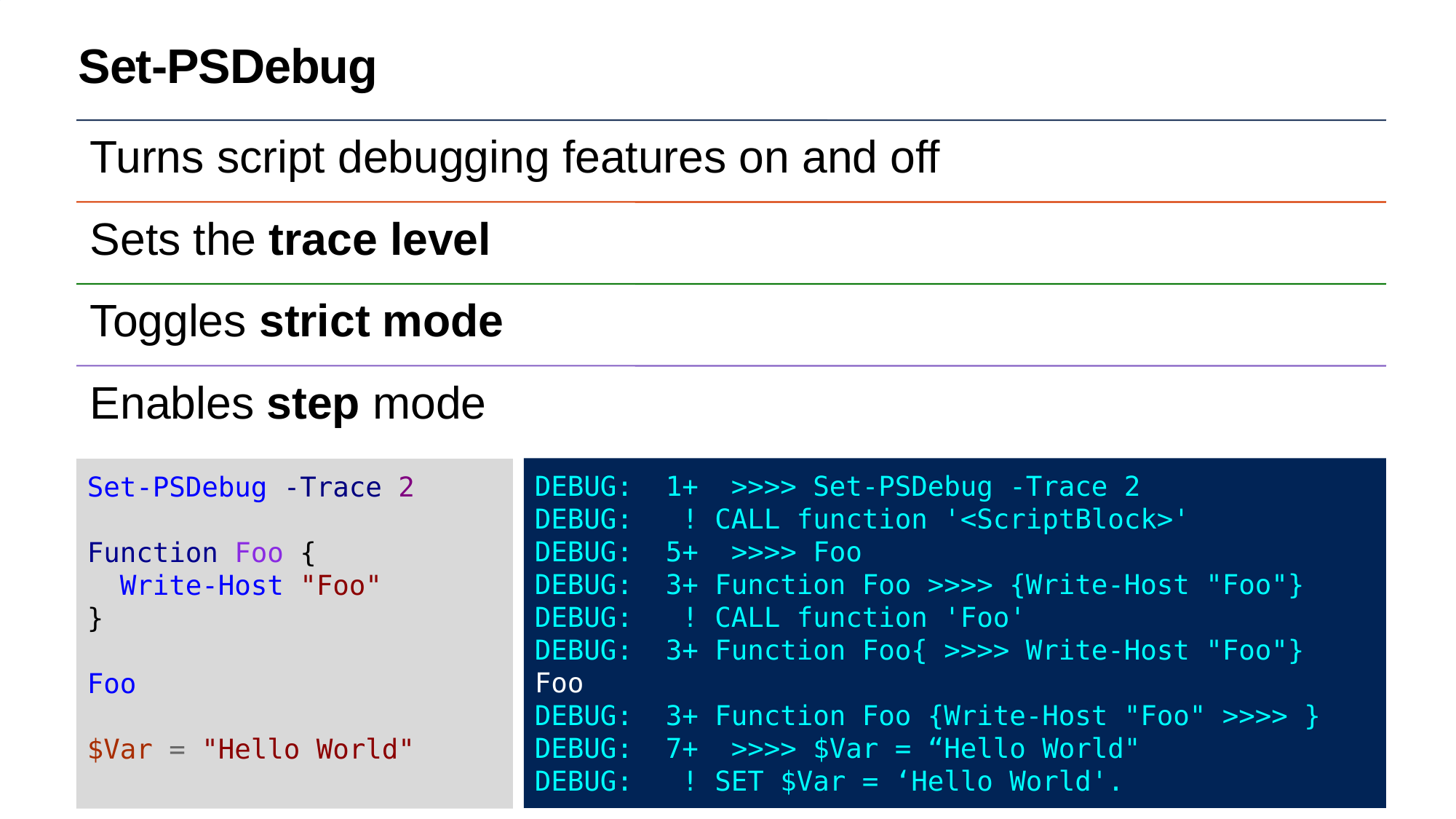

# Set-PSDebug
Turns script debugging features on and off
Sets the trace level
Toggles strict mode
Enables step mode
DEBUG:  1+  >>>> Set-PSDebug -Trace 2
DEBUG:   ! CALL function '<ScriptBlock>'
DEBUG:  5+  >>>> Foo
DEBUG:  3+ Function Foo >>>> {Write-Host "Foo"}
DEBUG:   ! CALL function 'Foo'
DEBUG:  3+ Function Foo{ >>>> Write-Host "Foo"}
Foo
DEBUG:  3+ Function Foo {Write-Host "Foo" >>>> }
DEBUG:  7+  >>>> $Var = “Hello World"
DEBUG:   ! SET $Var = ‘Hello World'.
Set-PSDebug -Trace 2

Function Foo {
  Write-Host "Foo"
}

Foo

$Var = "Hello World"